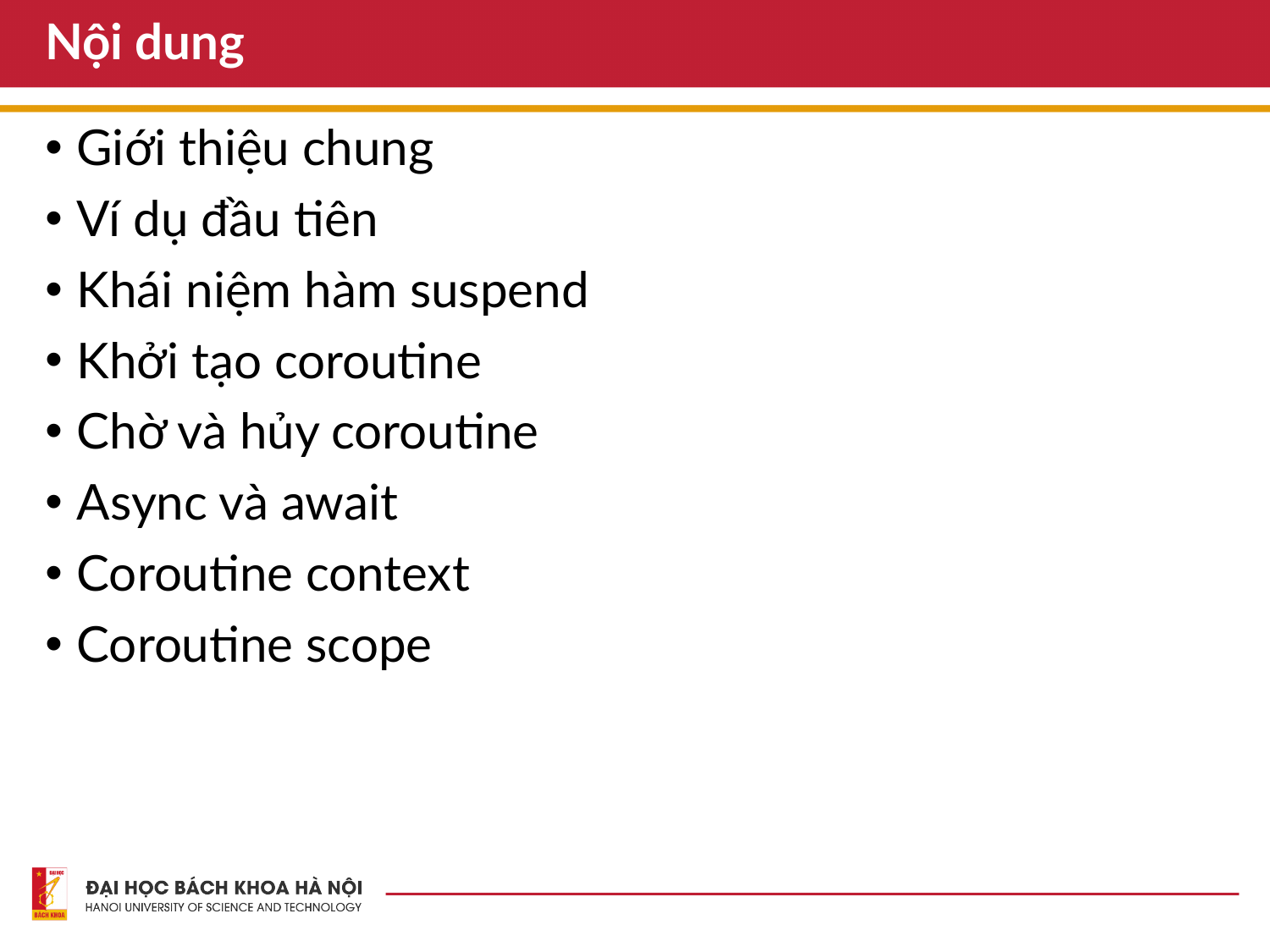

# Nội dung
Giới thiệu chung
Ví dụ đầu tiên
Khái niệm hàm suspend
Khởi tạo coroutine
Chờ và hủy coroutine
Async và await
Coroutine context
Coroutine scope